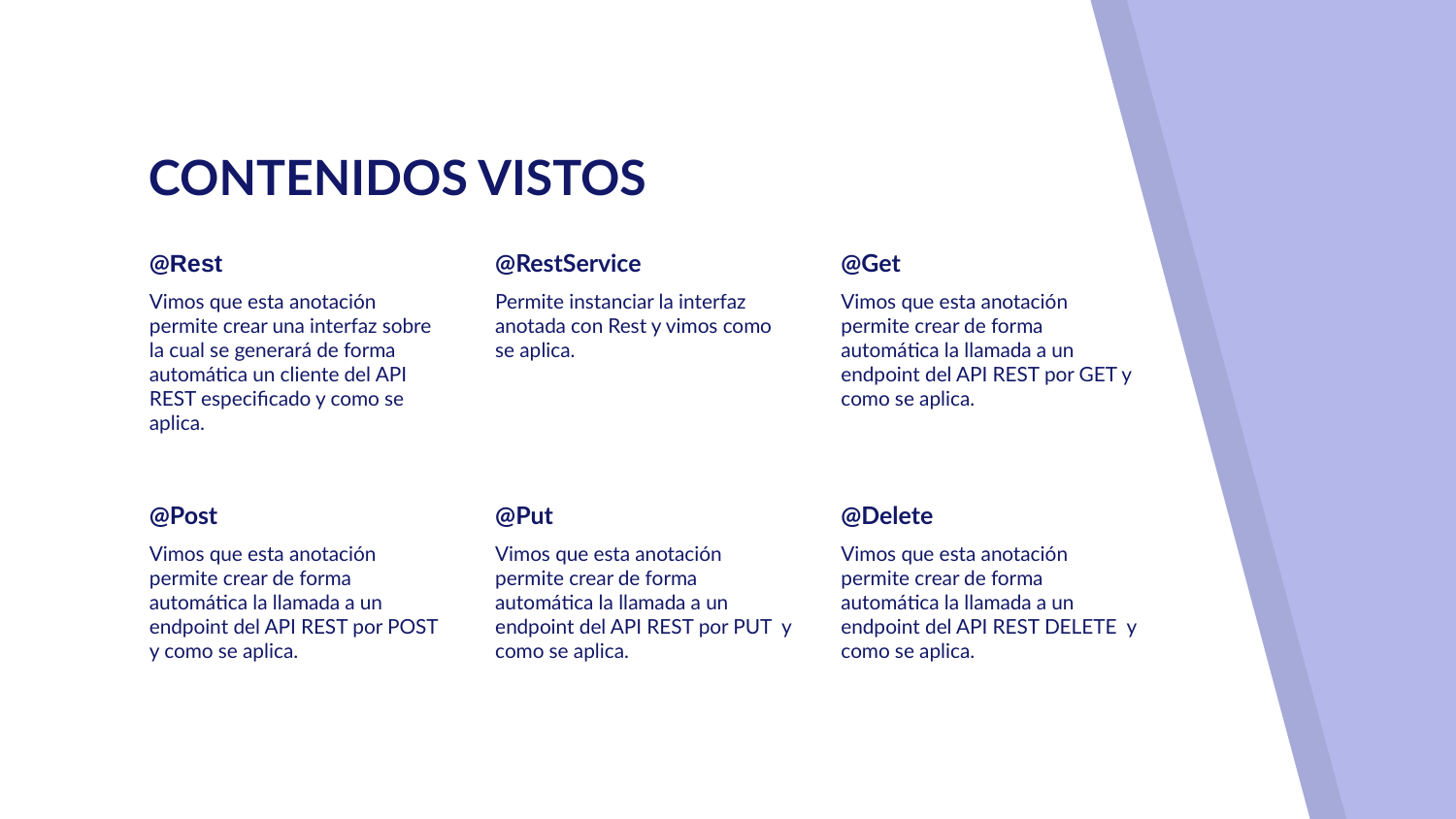

# CONTENIDOS VISTOS
@Rest
Vimos que esta anotación permite crear una interfaz sobre la cual se generará de forma automática un cliente del API REST especificado y como se aplica.
@RestService
Permite instanciar la interfaz anotada con Rest y vimos como se aplica.
@Get
Vimos que esta anotación permite crear de forma automática la llamada a un endpoint del API REST por GET y como se aplica.

@Put
Vimos que esta anotación permite crear de forma automática la llamada a un endpoint del API REST por PUT  y como se aplica.
@Delete
Vimos que esta anotación permite crear de forma automática la llamada a un endpoint del API REST DELETE  y como se aplica.
@Post
Vimos que esta anotación permite crear de forma automática la llamada a un endpoint del API REST por POST  y como se aplica.